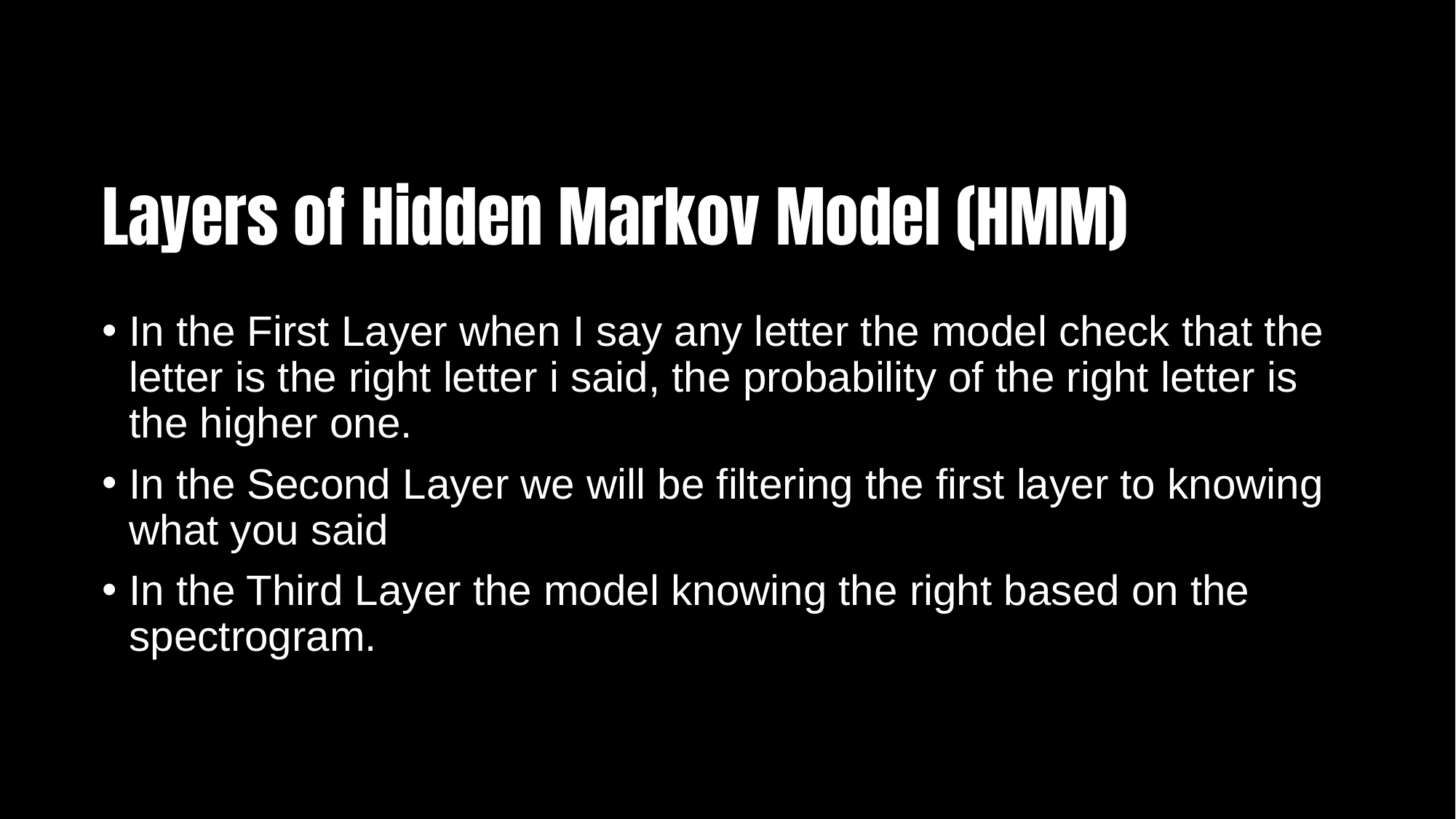

# Layers of Hidden Markov Model (HMM)
In the First Layer when I say any letter the model check that the letter is the right letter i said, the probability of the right letter is the higher one.
In the Second Layer we will be filtering the first layer to knowing what you said
In the Third Layer the model knowing the right based on the spectrogram.